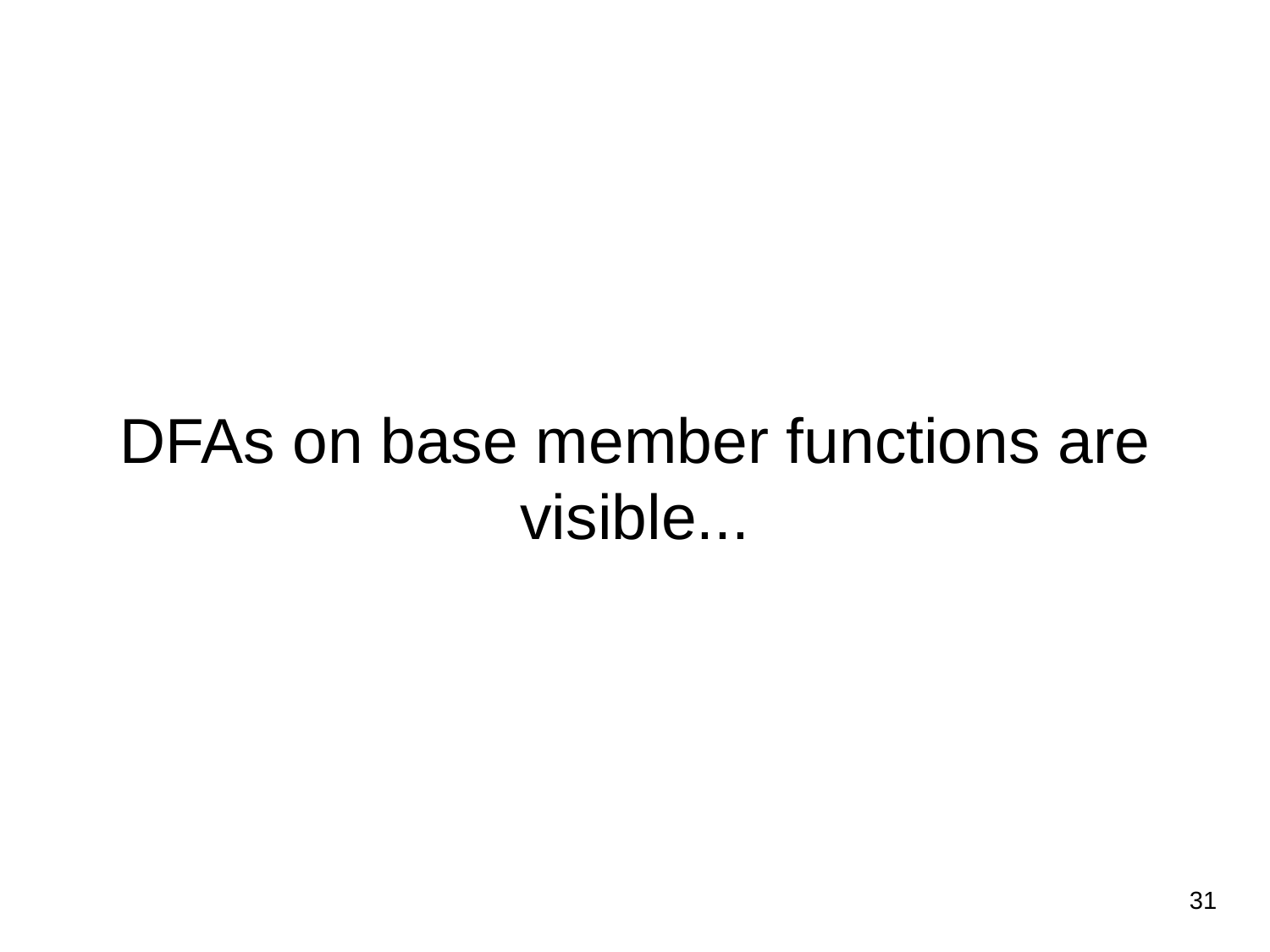

# DFAs on base member functions are visible...
31